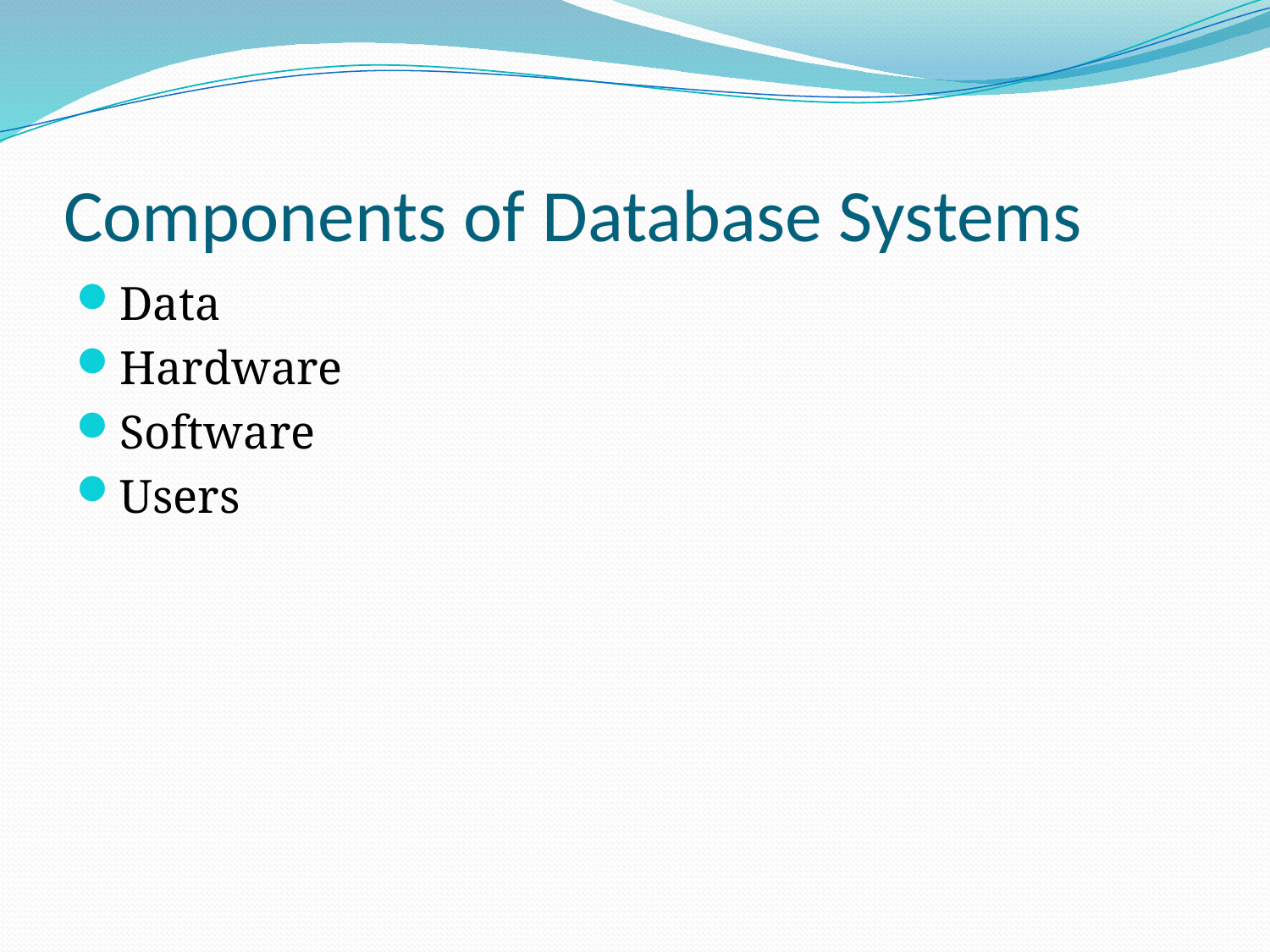

# Components of Database Systems
Data
Hardware
Software
Users